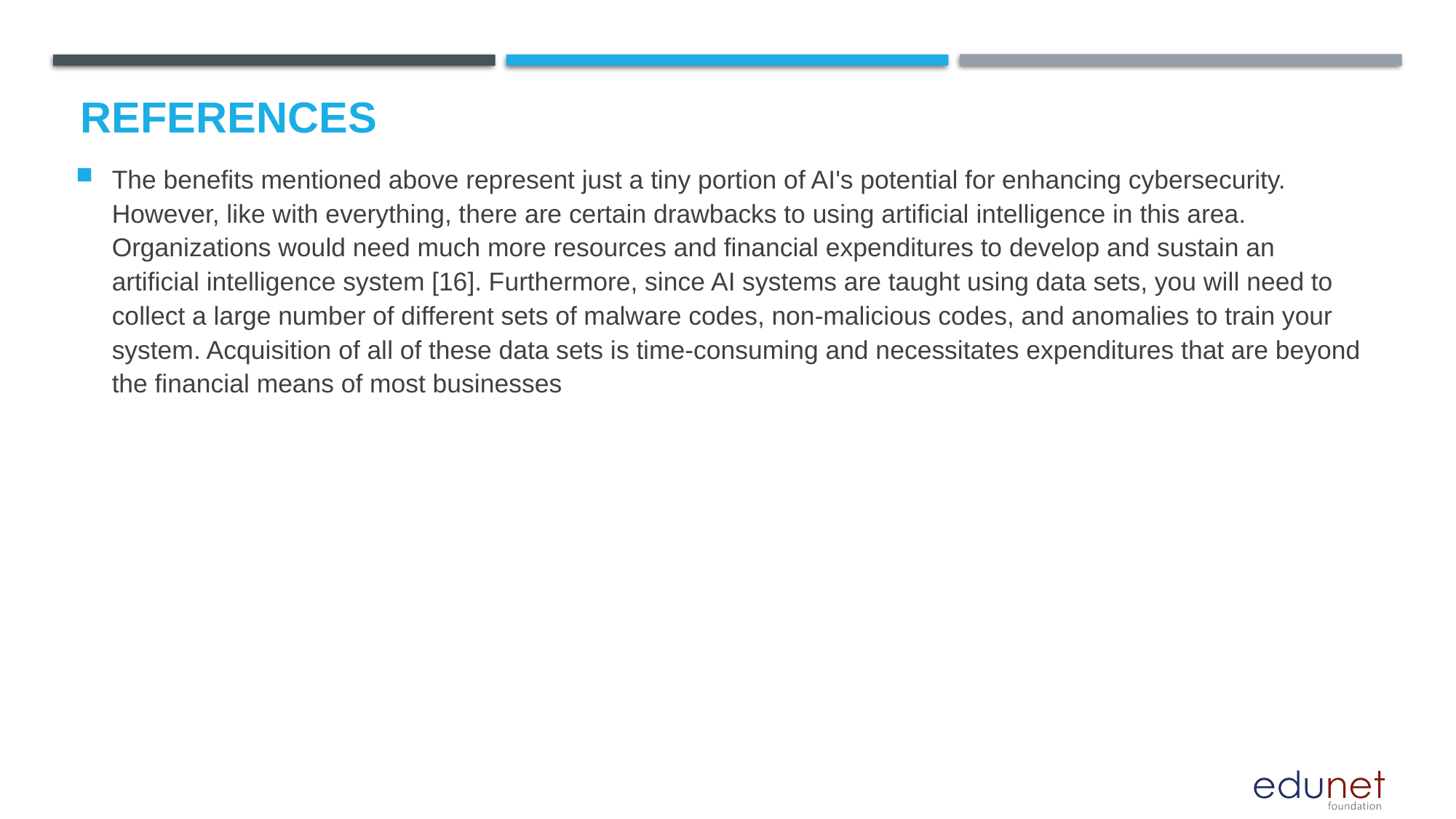

The benefits mentioned above represent just a tiny portion of AI's potential for enhancing cybersecurity. However, like with everything, there are certain drawbacks to using artificial intelligence in this area. Organizations would need much more resources and financial expenditures to develop and sustain an artificial intelligence system [16]. Furthermore, since AI systems are taught using data sets, you will need to collect a large number of different sets of malware codes, non-malicious codes, and anomalies to train your system. Acquisition of all of these data sets is time-consuming and necessitates expenditures that are beyond the financial means of most businesses
# References